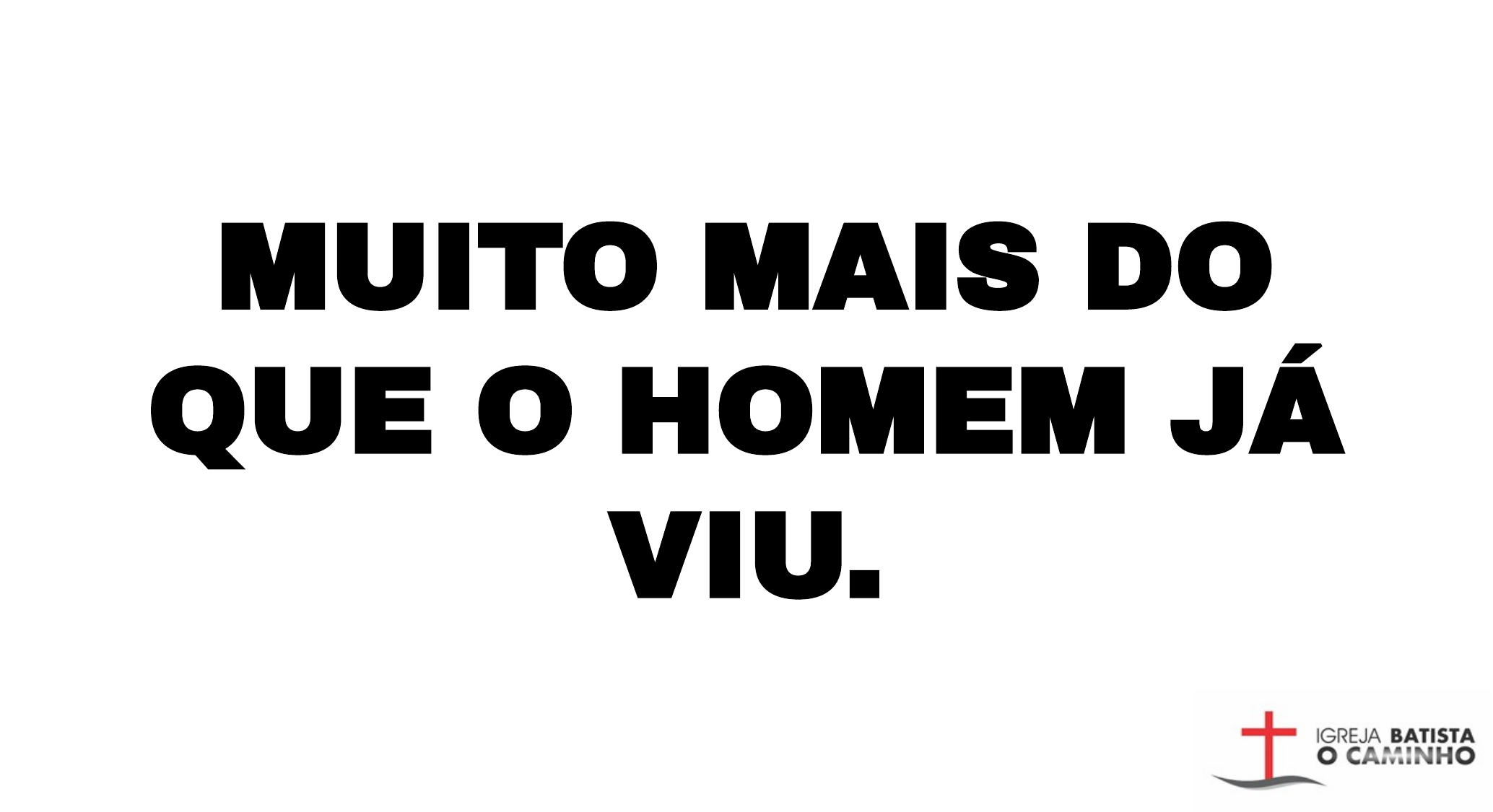

MUITO MAIS DO QUE O HOMEM JÁ VIU.